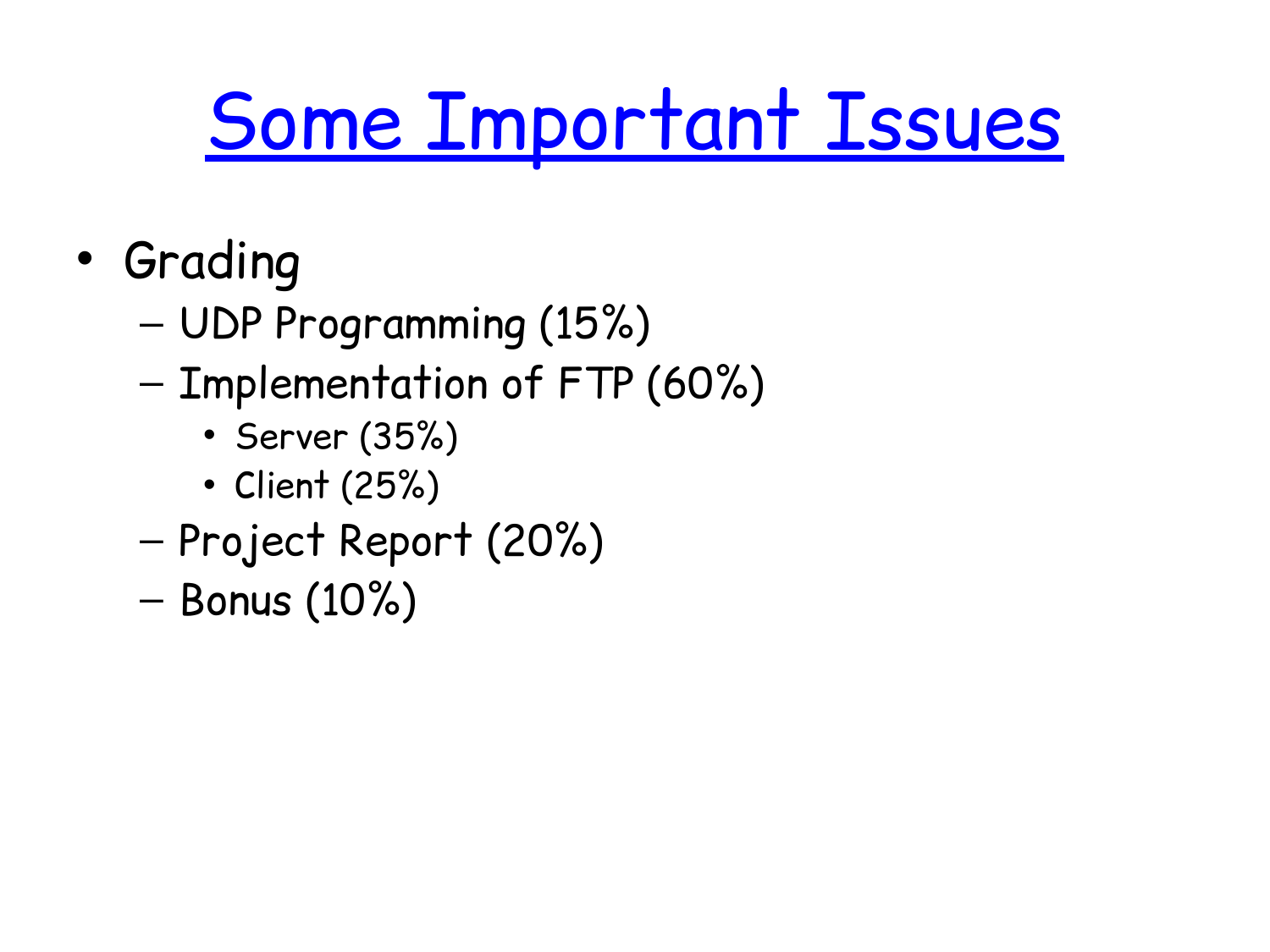

# Some Important Issues
Grading
UDP Programming (15%)
Implementation of FTP (60%)
Server (35%)
Client (25%)
Project Report (20%)
Bonus (10%)